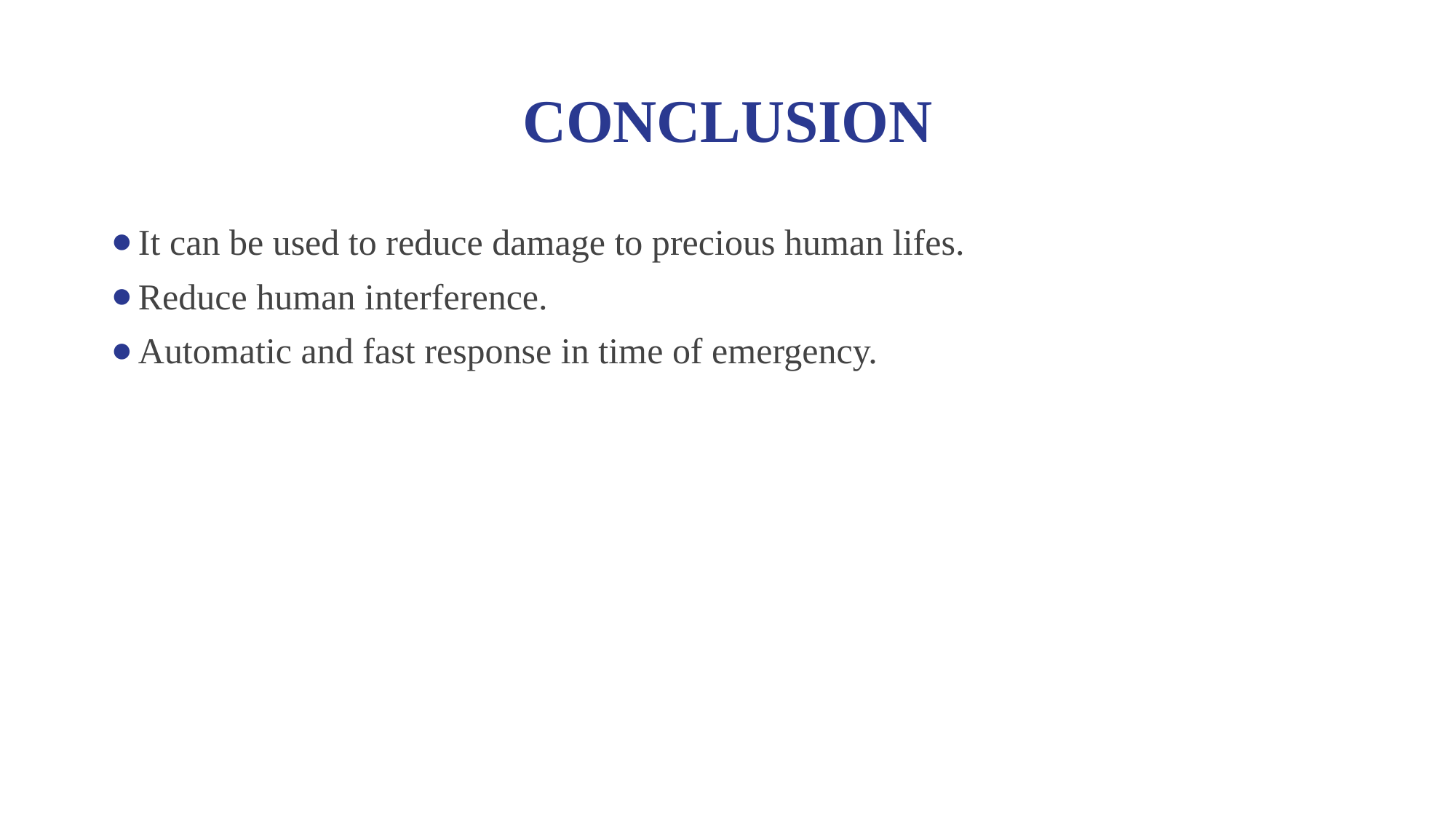

# CONCLUSION
It can be used to reduce damage to precious human lifes.
Reduce human interference.
Automatic and fast response in time of emergency.